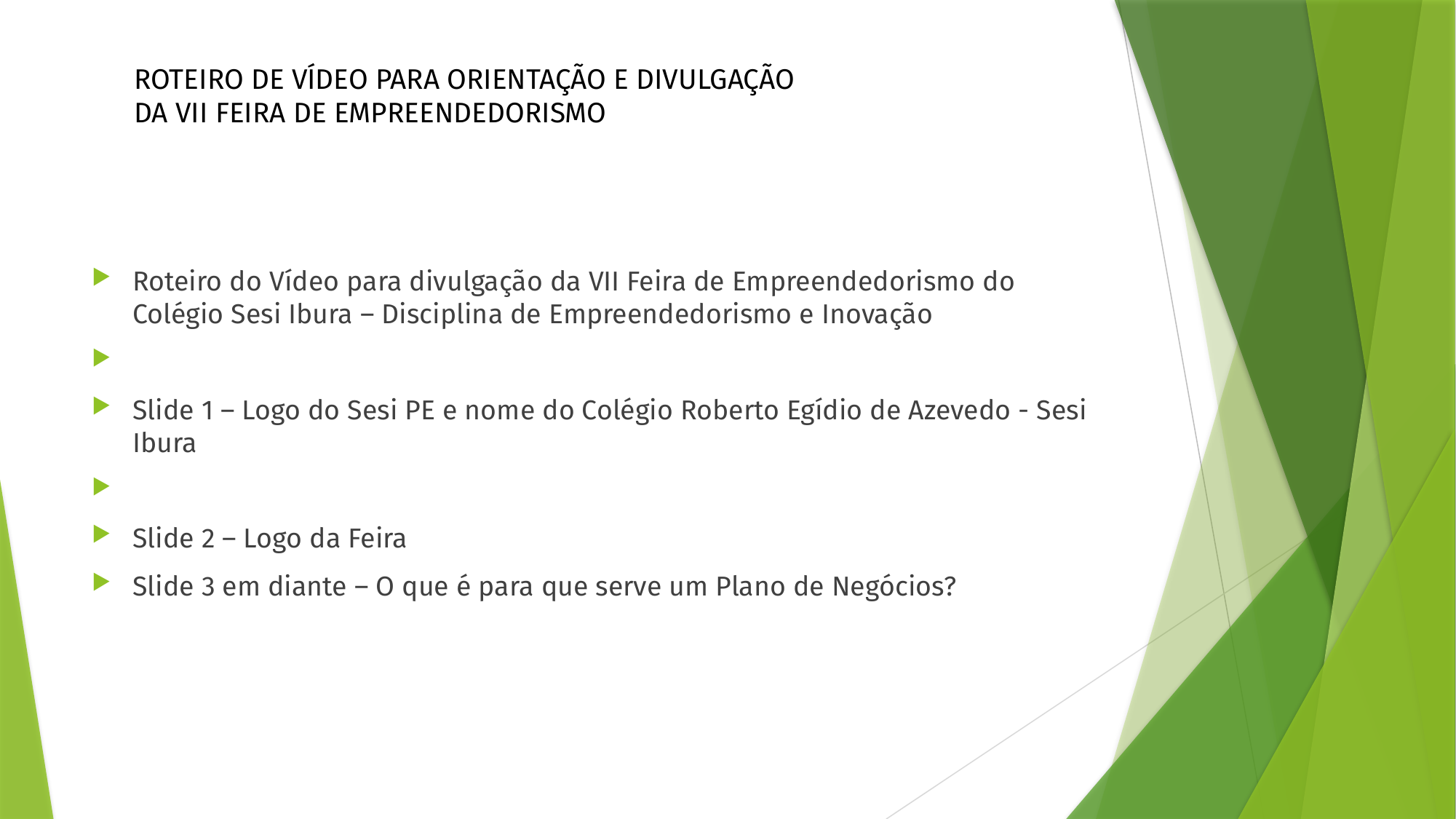

# ROTEIRO DE VÍDEO PARA ORIENTAÇÃO E DIVULGAÇÃO DA VII FEIRA DE EMPREENDEDORISMO
Roteiro do Vídeo para divulgação da VII Feira de Empreendedorismo do Colégio Sesi Ibura – Disciplina de Empreendedorismo e Inovação

Slide 1 – Logo do Sesi PE e nome do Colégio Roberto Egídio de Azevedo - Sesi Ibura

Slide 2 – Logo da Feira
Slide 3 em diante – O que é para que serve um Plano de Negócios?